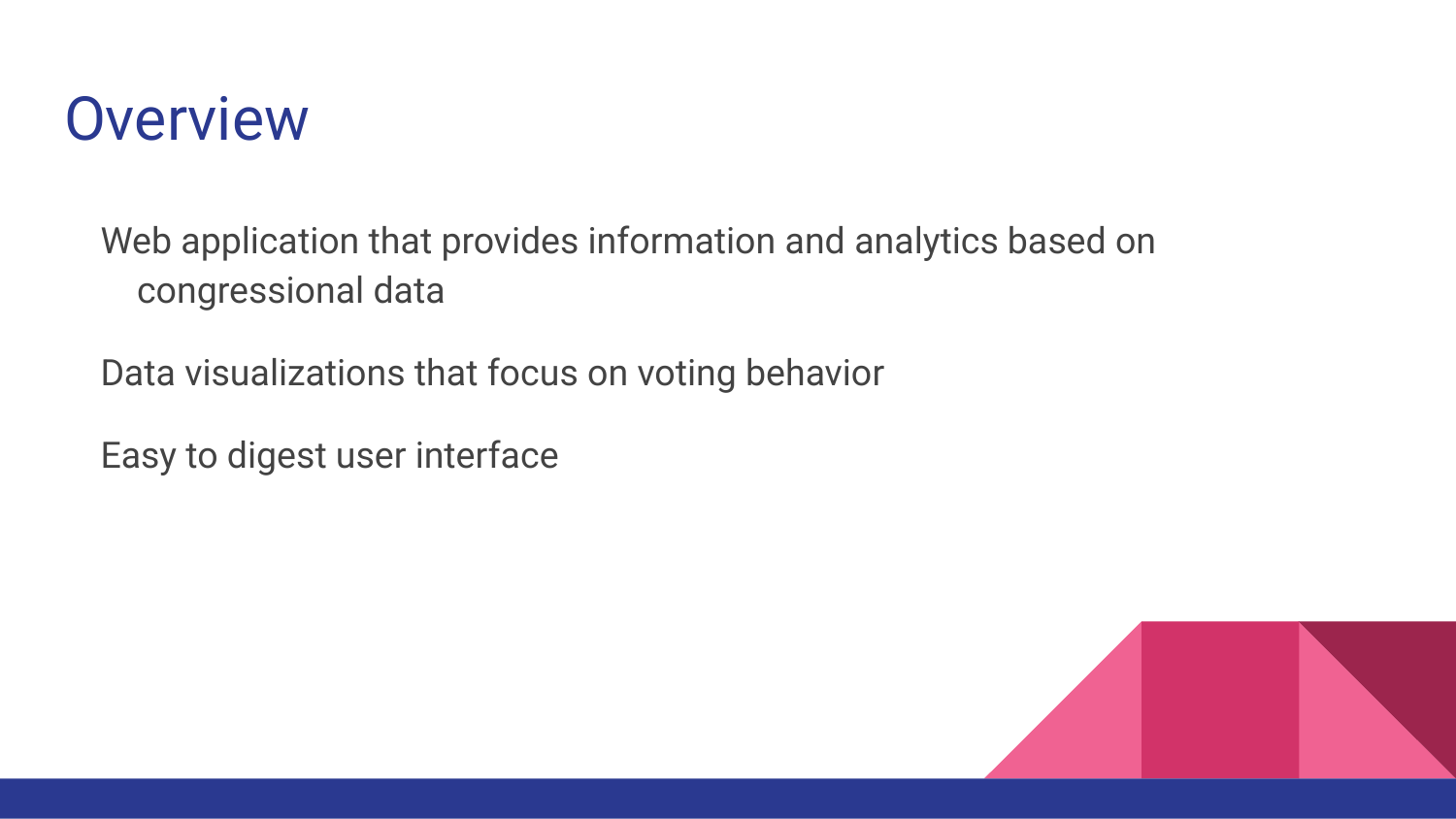

# Overview
Web application that provides information and analytics based on congressional data
Data visualizations that focus on voting behavior
Easy to digest user interface